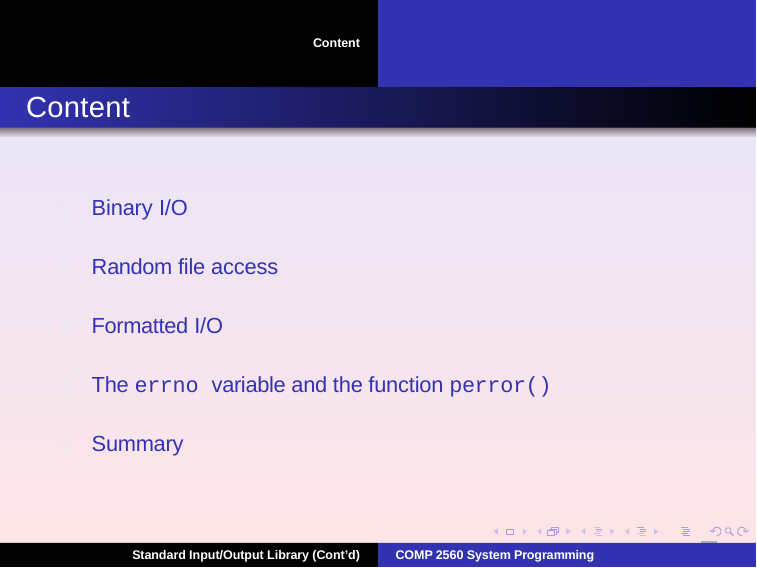

Content

# Content

Binary I/O
1

Random file access
2

Formatted I/O
3

The errno variable and the function perror()
4

Summary
5
7

Standard Input/Output Library (Cont’d)
COMP 2560 System Programming